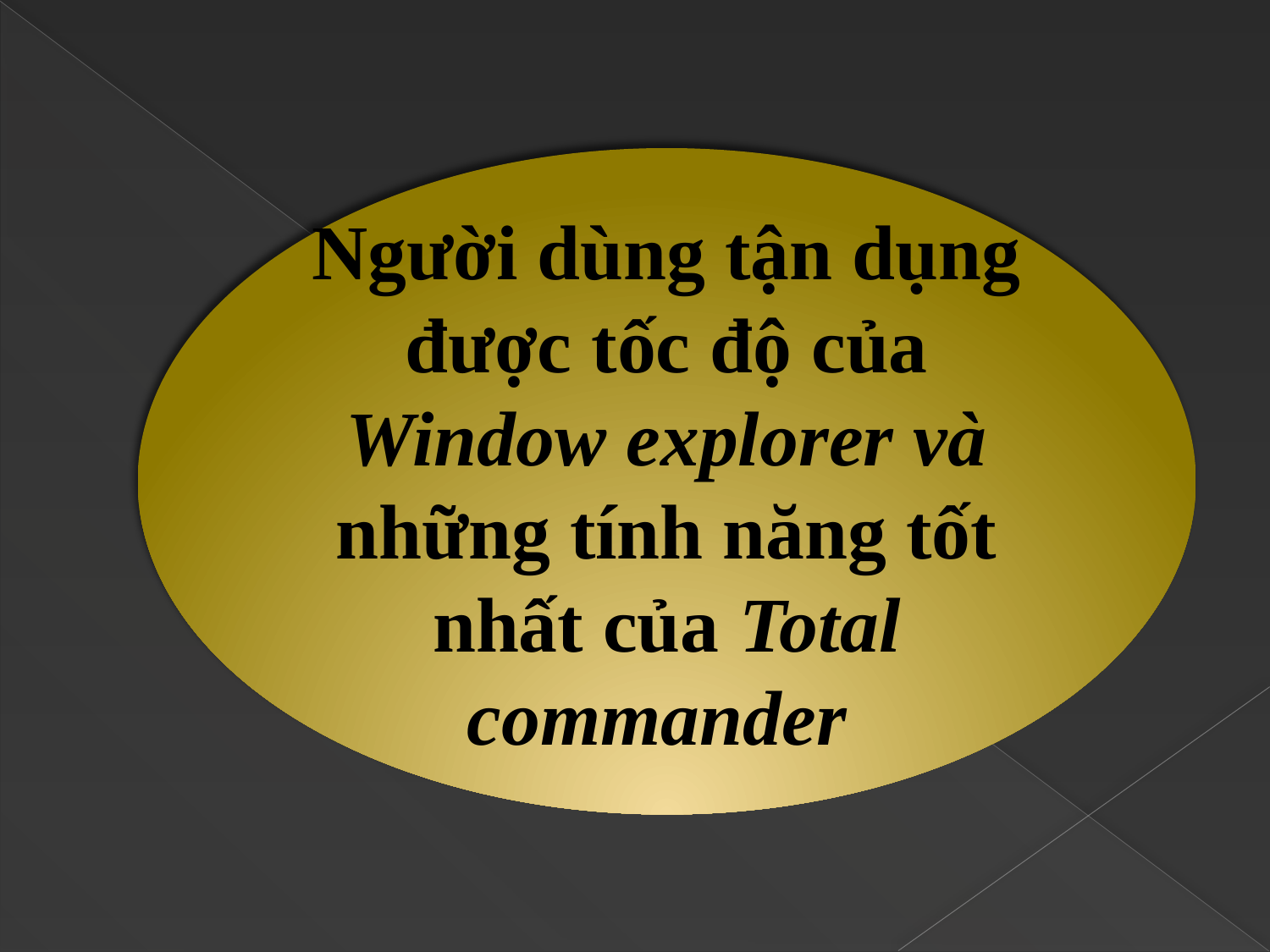

Người dùng tận dụng được tốc độ của Window explorer và những tính năng tốt nhất của Total commander